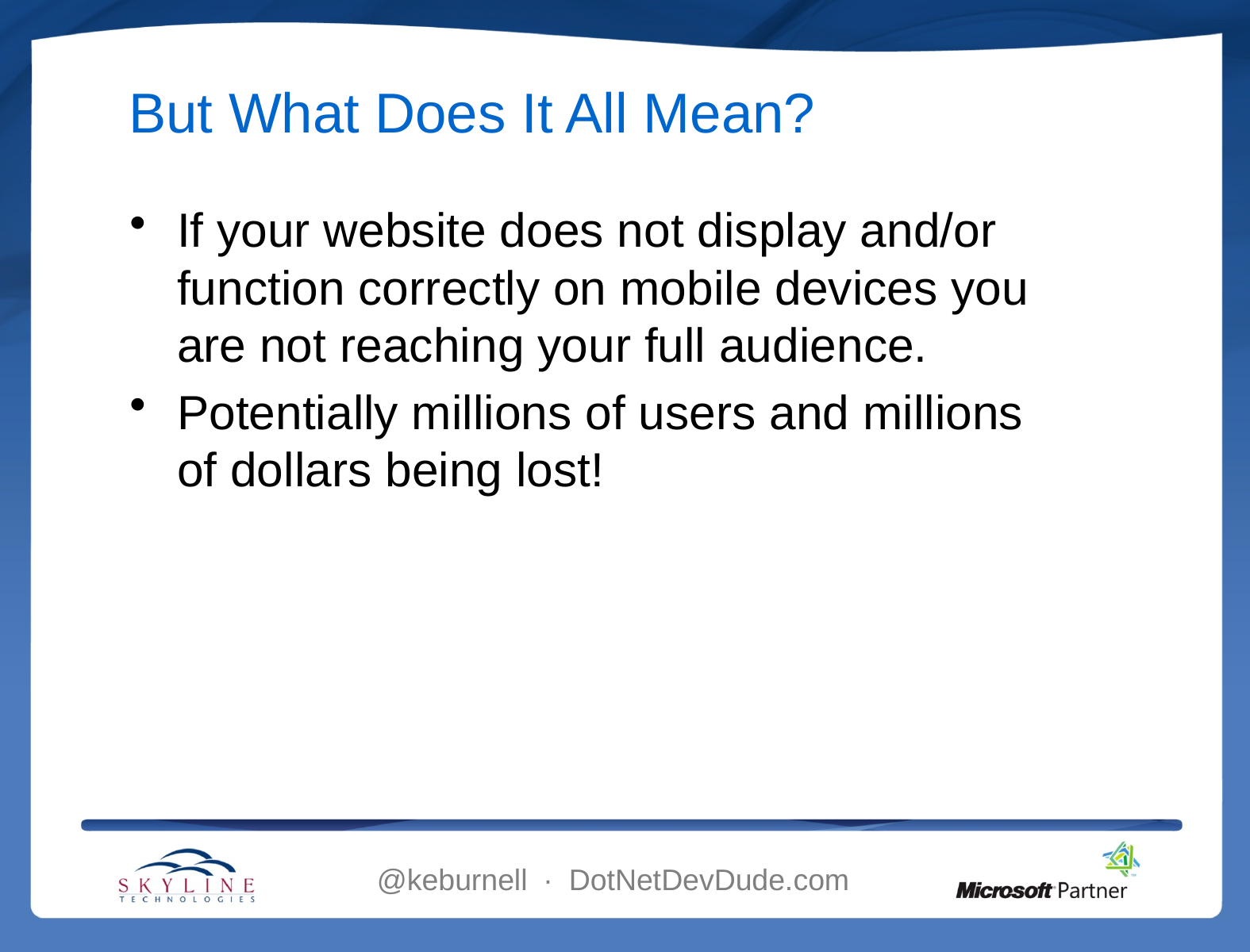

# But What Does It All Mean?
If your website does not display and/or function correctly on mobile devices you are not reaching your full audience.
Potentially millions of users and millions of dollars being lost!

@keburnell  ∙  DotNetDevDude.com